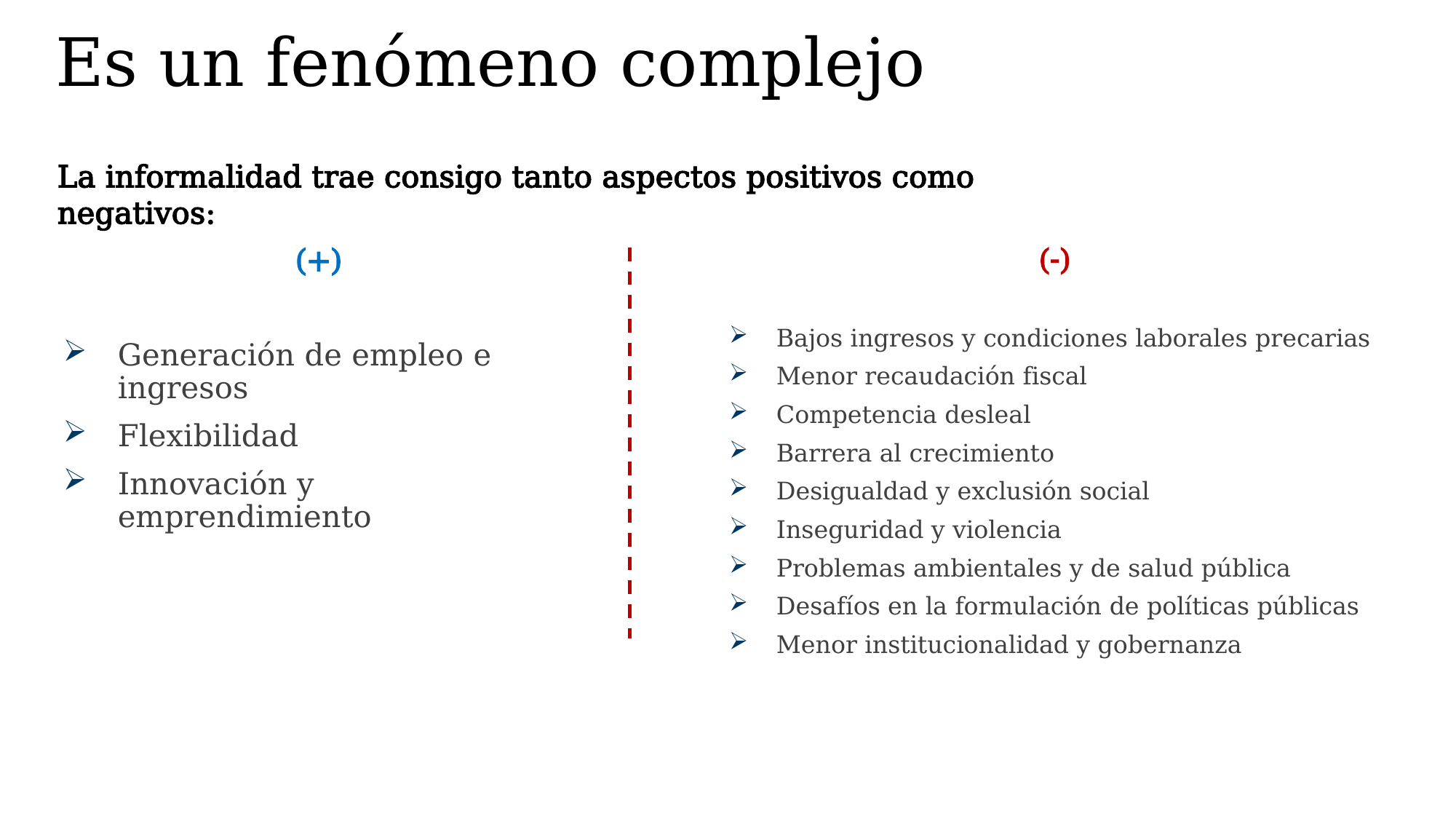

# Es un fenómeno complejo
La informalidad trae consigo tanto aspectos positivos como negativos:
(+)

Generación de empleo e ingresos
Flexibilidad
Innovación y emprendimiento

(-)

Bajos ingresos y condiciones laborales precarias
Menor recaudación fiscal
Competencia desleal
Barrera al crecimiento
Desigualdad y exclusión social
Inseguridad y violencia
Problemas ambientales y de salud pública
Desafíos en la formulación de políticas públicas
Menor institucionalidad y gobernanza